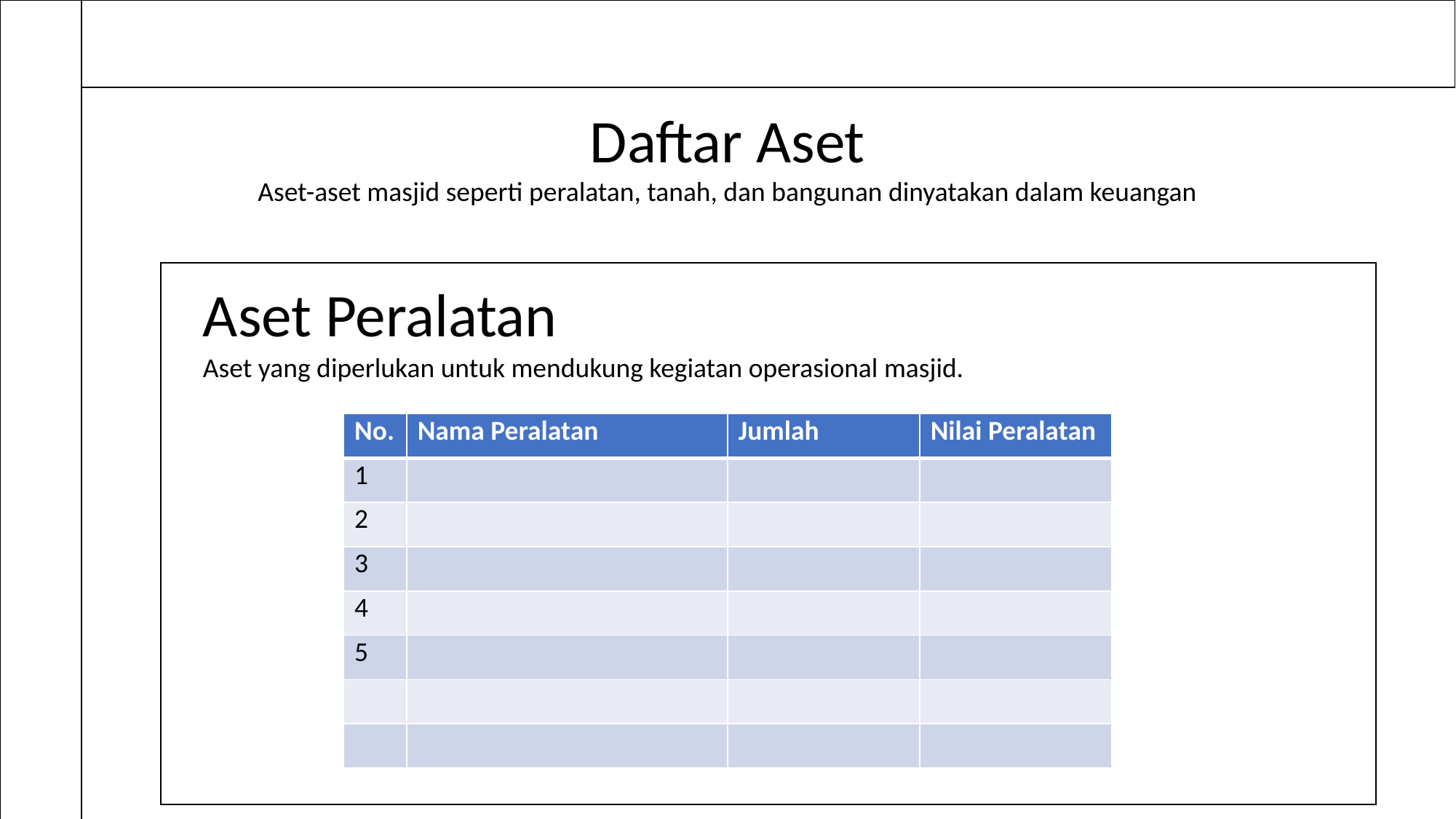

Daftar Aset
Aset-aset masjid seperti peralatan, tanah, dan bangunan dinyatakan dalam keuangan

Aset Peralatan
Aset yang diperlukan untuk mendukung kegiatan operasional masjid.
| No. | Nama Peralatan | Jumlah | Nilai Peralatan |
| --- | --- | --- | --- |
| 1 |  |  |  |
| 2 |  |  |  |
| 3 |  |  |  |
| 4 |  |  |  |
| 5 |  |  |  |
|  |  |  |  |
|  |  |  |  |

Aset Bangunan
Aset bangunan yang dimiliki masjid
| no. | Nama Bangunan | Luas | Nilai |
| --- | --- | --- | --- |
| 1 | Masjid |  |  |
| 2 | Aula |  |  |
| 3 | Gudang |  |  |
| 4 | Pos |  |  |

Aset Tanah
Aset bangunan yang dimiliki masjid
| no. | Nama | Luas | Nilai |
| --- | --- | --- | --- |
| 1 | Lahan Utama |  |  |
| 2 | Lahan Parkir |  |  |
| 3 | Lahan Parkir Kelurahan |  |  |